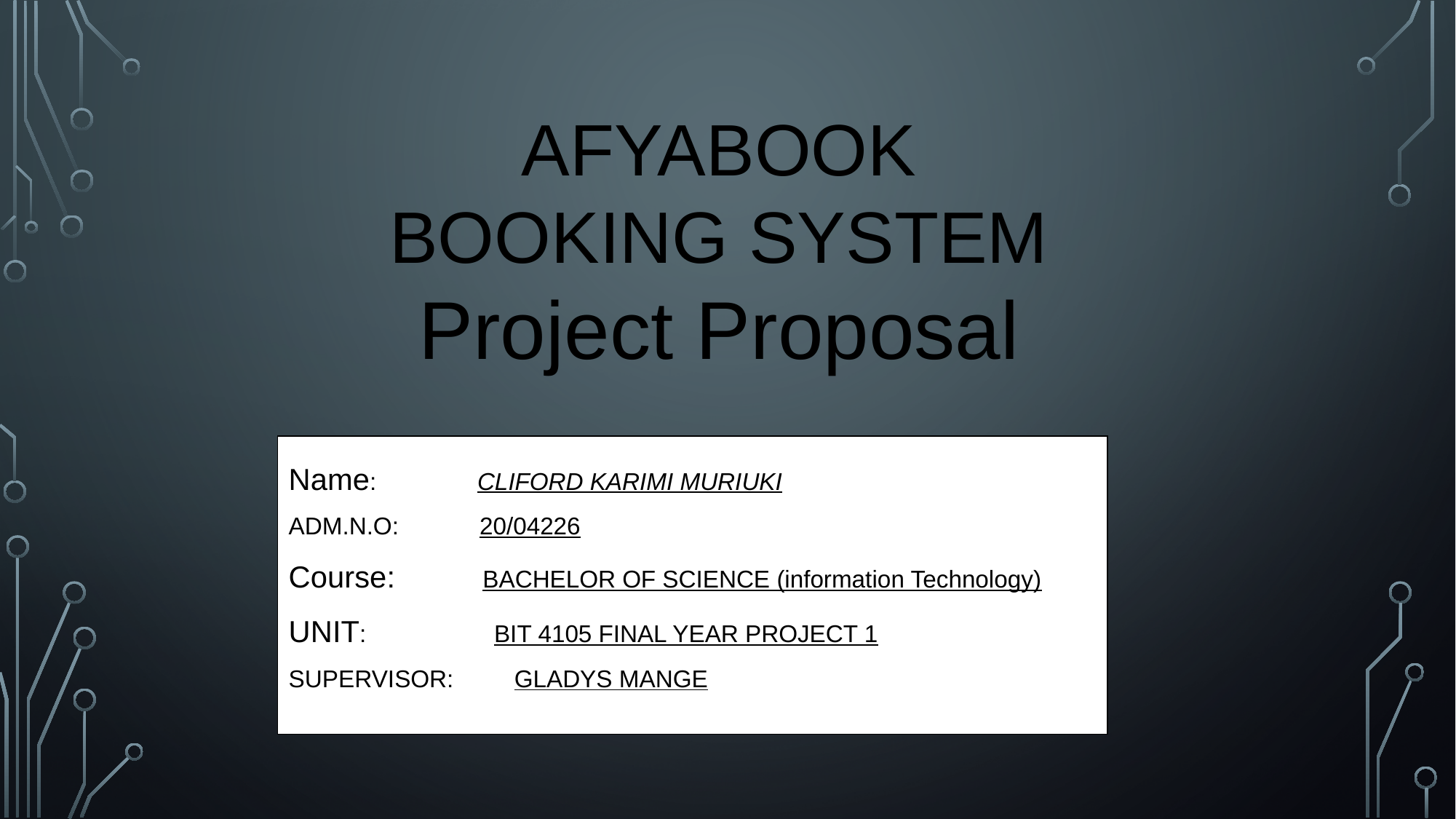

AFYABOOK BOOKING SYSTEM
Project Proposal
Name:               CLIFORD KARIMI MURIUKI
ADM.N.O:            20/04226
Course:             BACHELOR OF SCIENCE (information Technology)
UNIT:                   BIT 4105 FINAL YEAR PROJECT 1
SUPERVISOR:         GLADYS MANGE